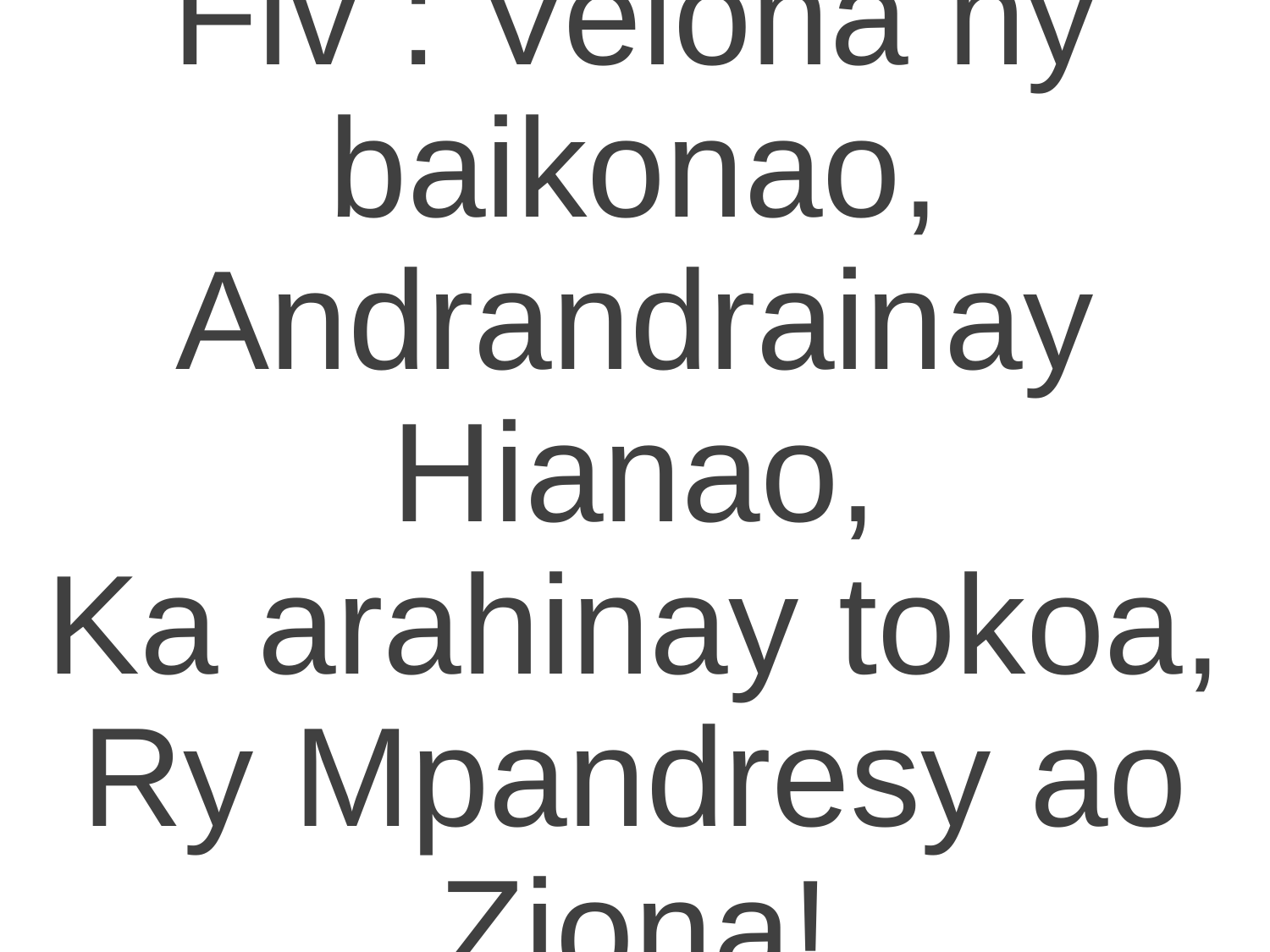

Fiv : Velona ny baikonao,
Andrandrainay Hianao,
Ka arahinay tokoa,
Ry Mpandresy ao Ziona!